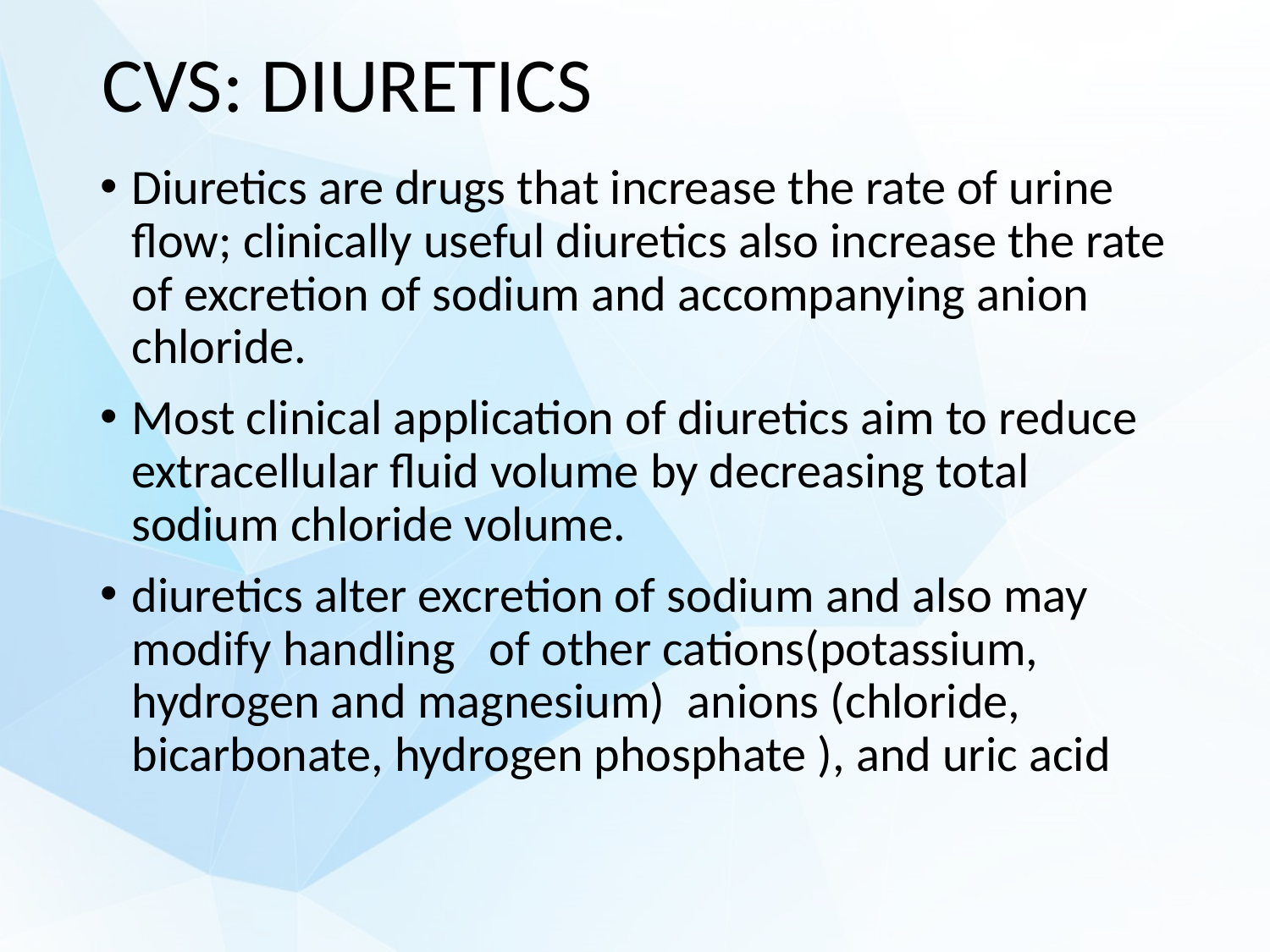

# CVS: DIURETICS
Diuretics are drugs that increase the rate of urine flow; clinically useful diuretics also increase the rate of excretion of sodium and accompanying anion chloride.
Most clinical application of diuretics aim to reduce extracellular fluid volume by decreasing total sodium chloride volume.
diuretics alter excretion of sodium and also may modify handling   of other cations(potassium, hydrogen and magnesium)  anions (chloride, bicarbonate, hydrogen phosphate ), and uric acid